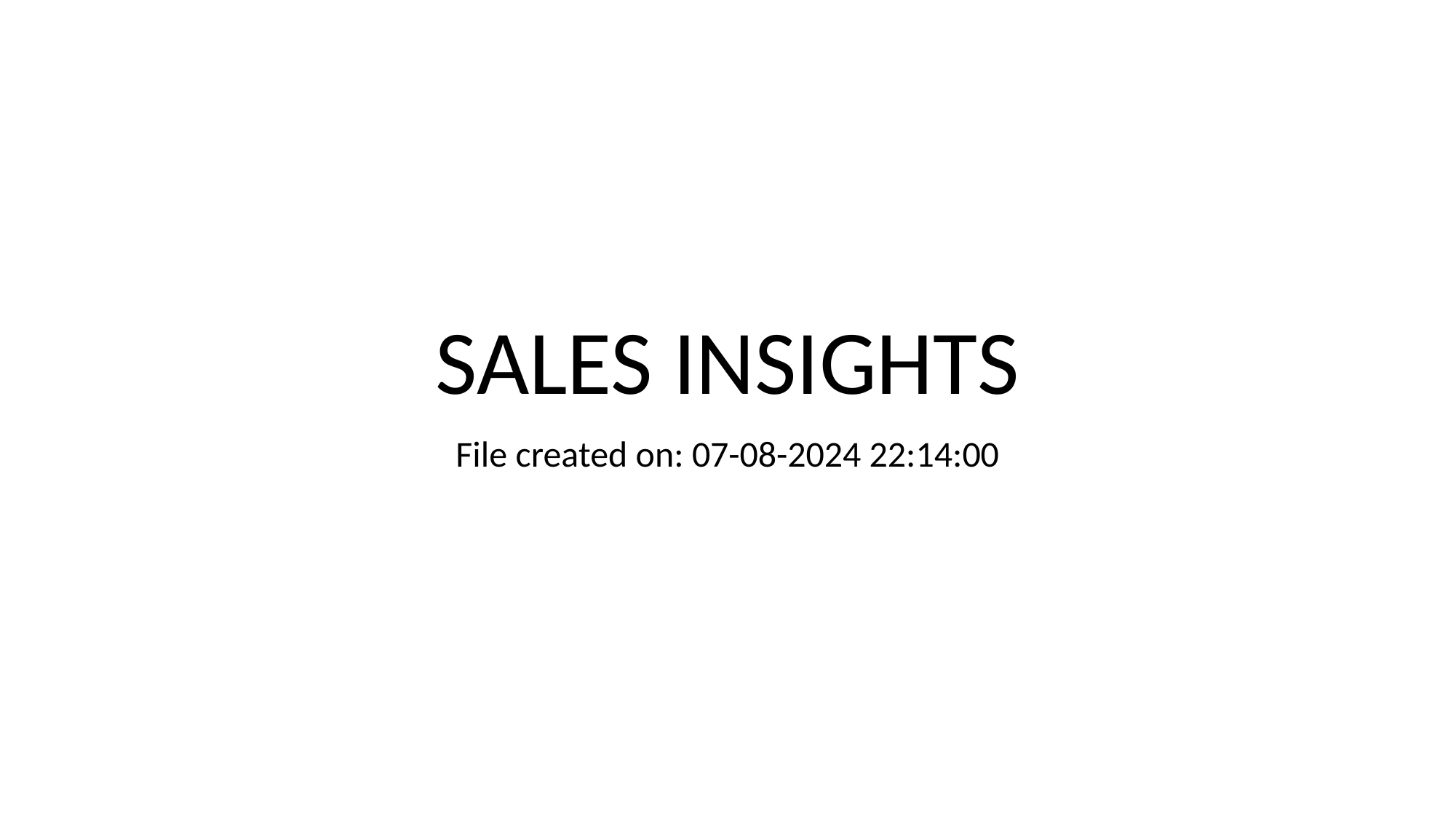

# SALES INSIGHTS
File created on: 07-08-2024 22:14:00